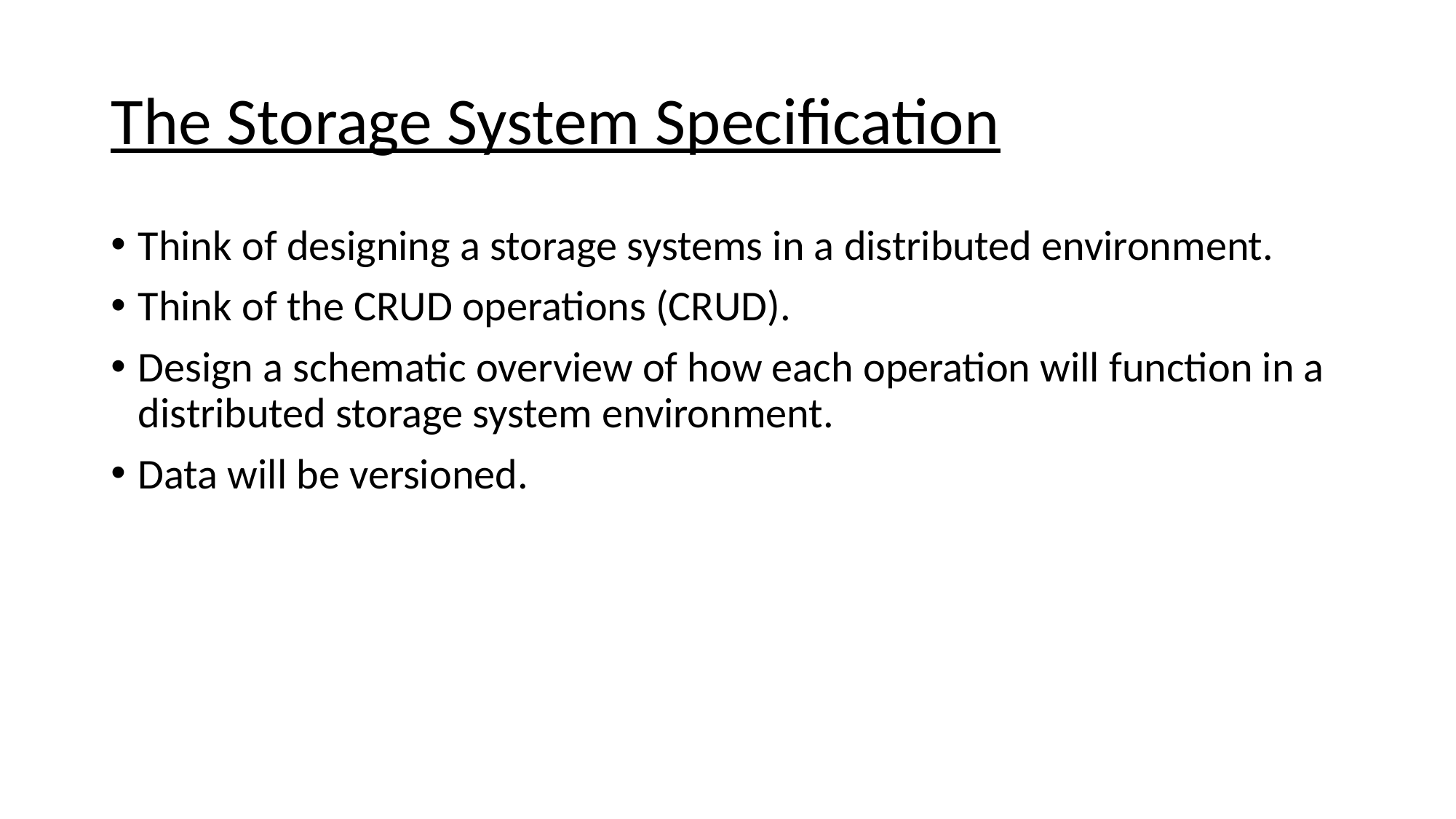

# The Storage System Specification
Think of designing a storage systems in a distributed environment.
Think of the CRUD operations (CRUD).
Design a schematic overview of how each operation will function in a distributed storage system environment.
Data will be versioned.